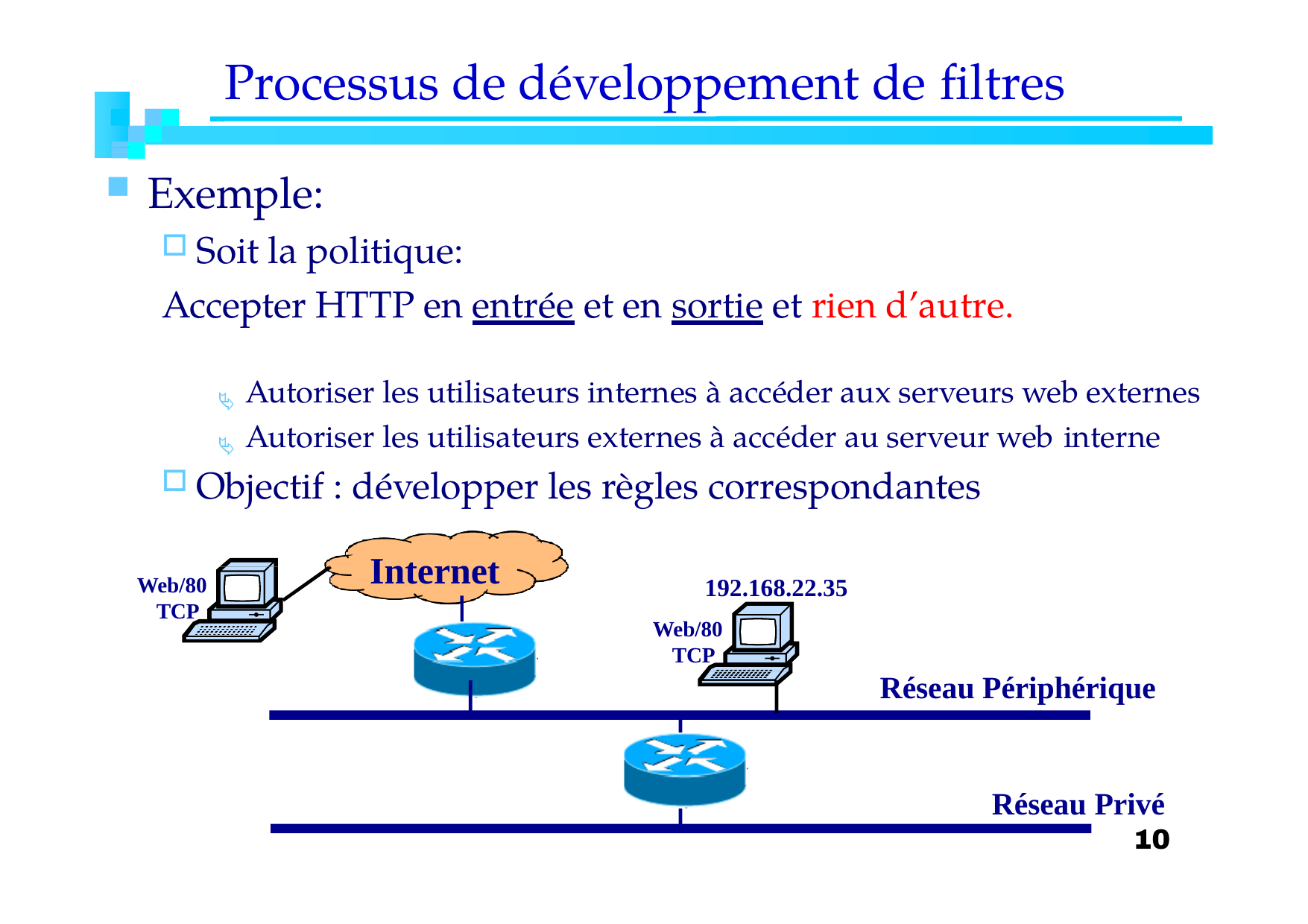

# Processus de développement de filtres

Exemple:
Soit la politique:
Accepter HTTP en entrée et en sortie et rien d’autre.

Autoriser les utilisateurs internes à accéder aux serveurs web externes  Autoriser les utilisateurs externes à accéder au serveur web interne
Objectif : développer les règles correspondantes

Internet

192.168.22.35
Web/80  TCP

Web/80  TCP
Réseau Périphérique

Réseau Privé
10